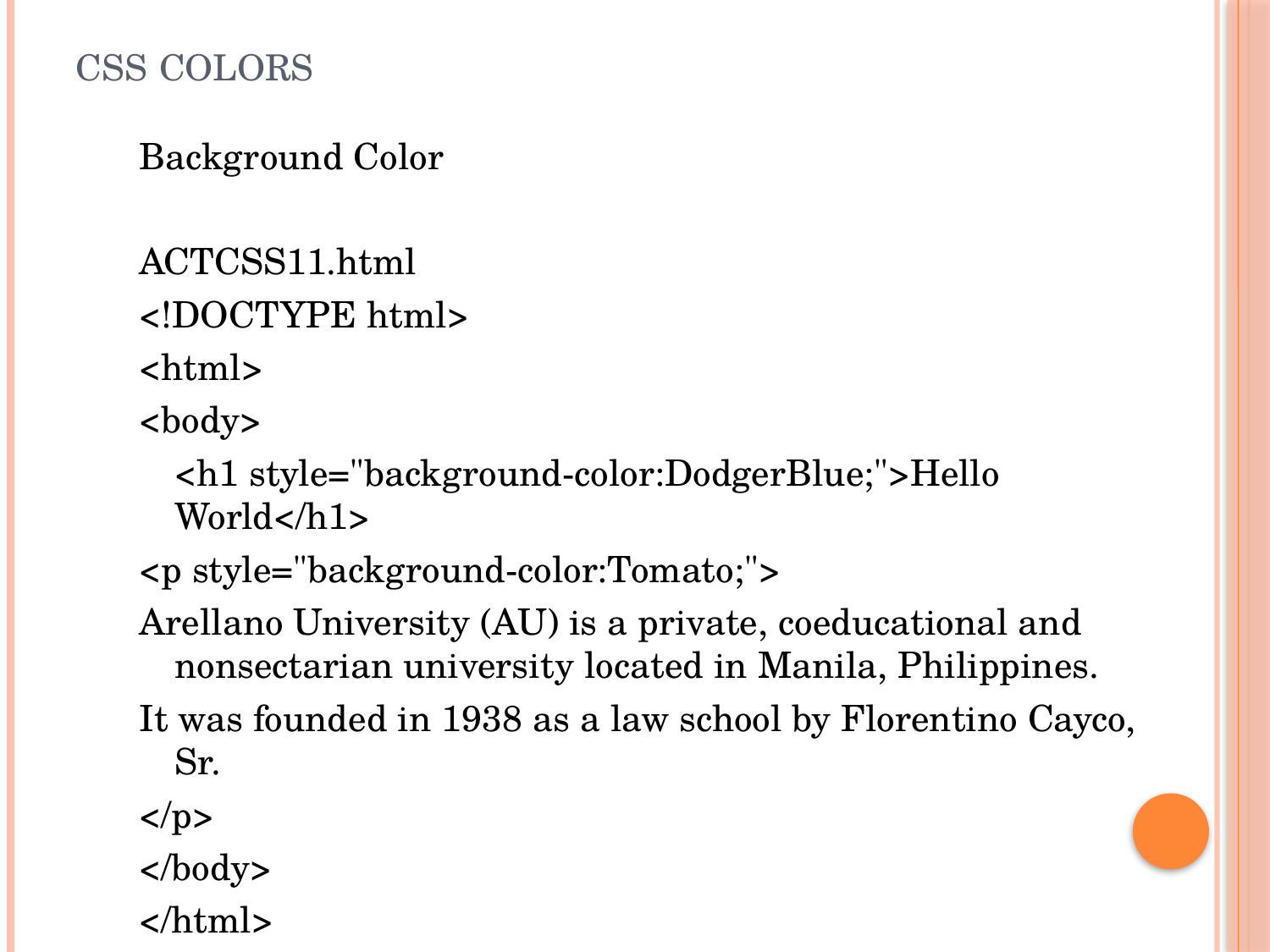

# CSS Colors
Background Color

ACTCSS11.html
<!DOCTYPE html>
<html>
<body>
	<h1 style="background-color:DodgerBlue;">Hello World</h1>
<p style="background-color:Tomato;">
Arellano University (AU) is a private, coeducational and nonsectarian university located in Manila, Philippines.
It was founded in 1938 as a law school by Florentino Cayco, Sr.
</p>
</body>
</html>